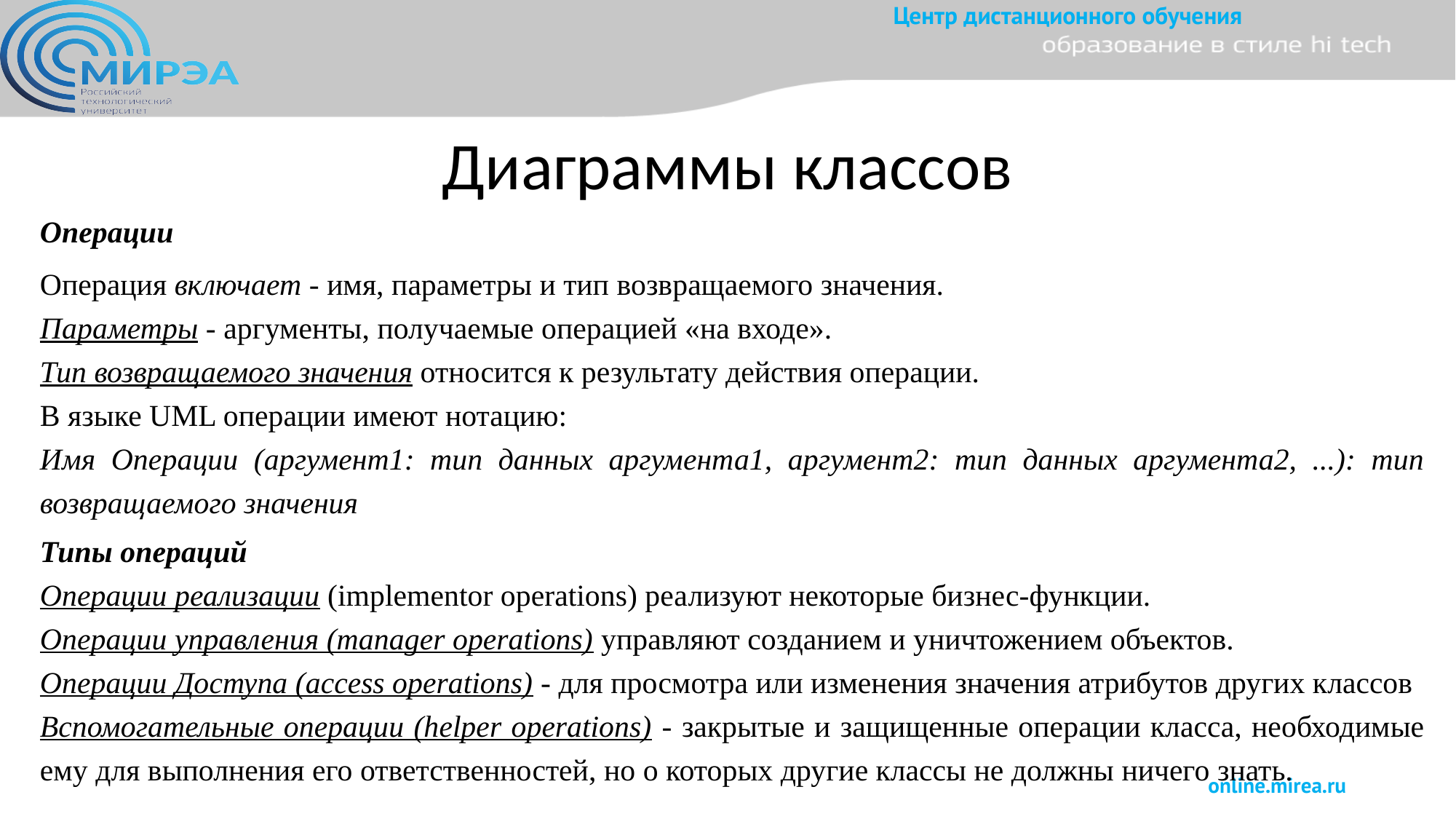

Диаграммы классов
Операции
Опера­ция включает - имя, параметры и тип возвращаемого значения.
Параметры - аргументы, получаемые операцией «на входе».
Тип возвращаемого значения относится к результату дей­ствия операции.
В языке UML операции имеют нотацию:
Имя Операции (аргумент1: тип данных аргумента1, аргу­мент2: тип данных аргумента2, ...): тип возвращаемого значения

Типы операций
Операции реализации (implementor operations) реализуют некоторые бизнес-функции.
Операции управления (manager operations) управляют созданием и уничтожением объектов.
Операции Доступа (access operations) - для просмотра или изменения значения атрибутов других классов
Вспомогательные операции (helper operations) - закрытые и защищенные опе­рации класса, необходимые ему для выполнения его от­ветственностей, но о которых другие классы не должны ничего знать.